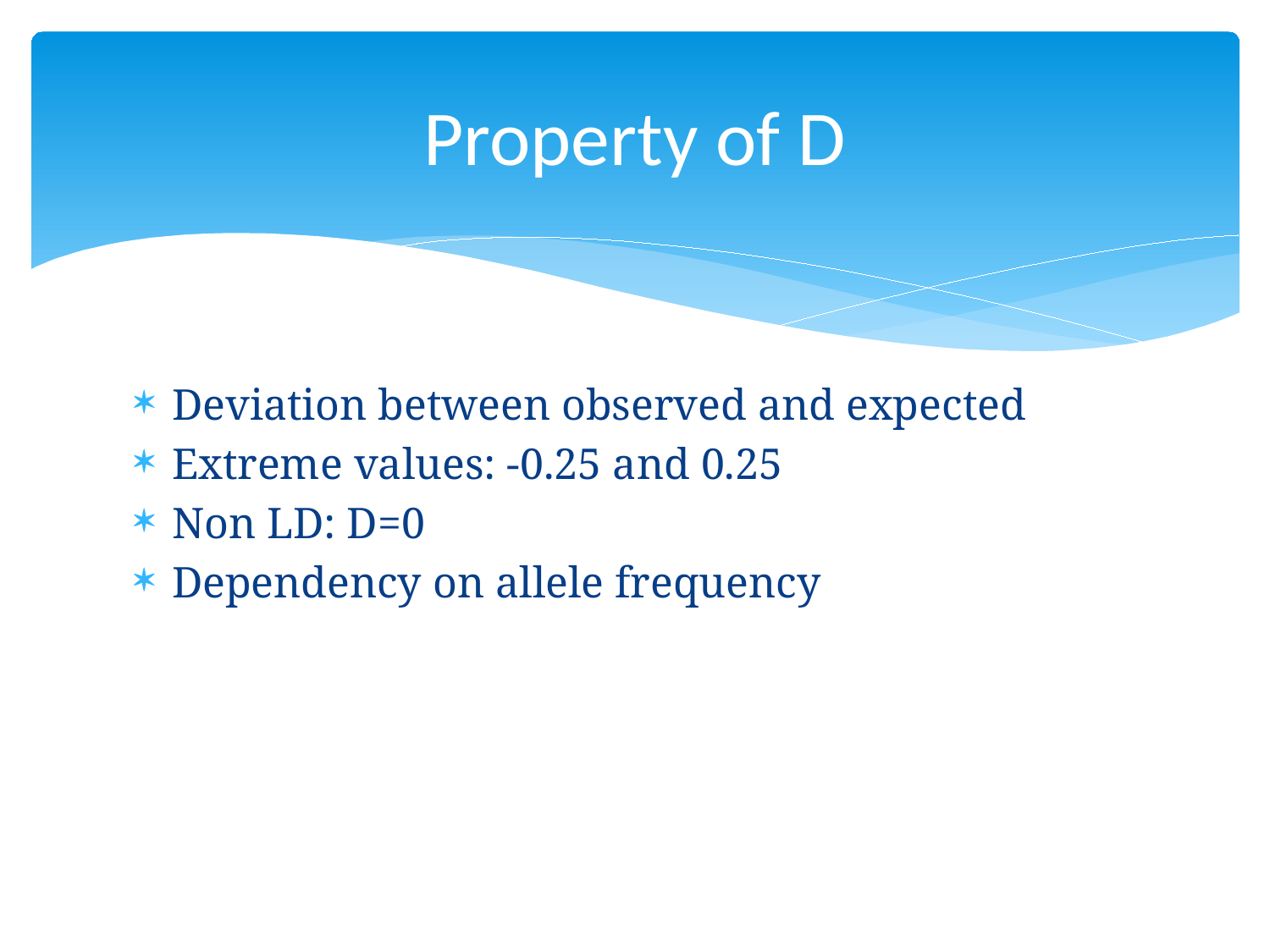

# Property of D
Deviation between observed and expected
Extreme values: -0.25 and 0.25
Non LD: D=0
Dependency on allele frequency